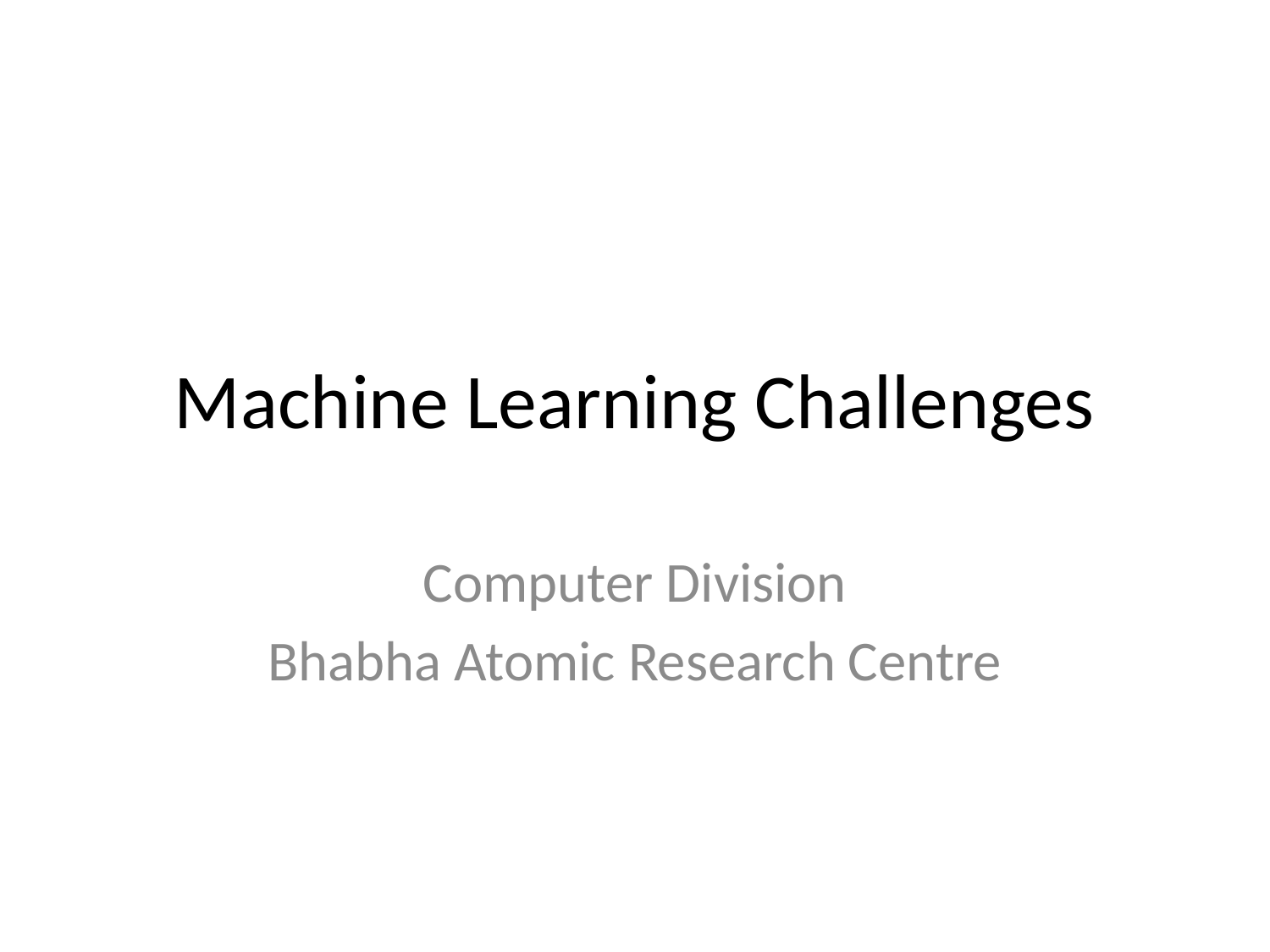

# Machine Learning Challenges
Computer Division
Bhabha Atomic Research Centre